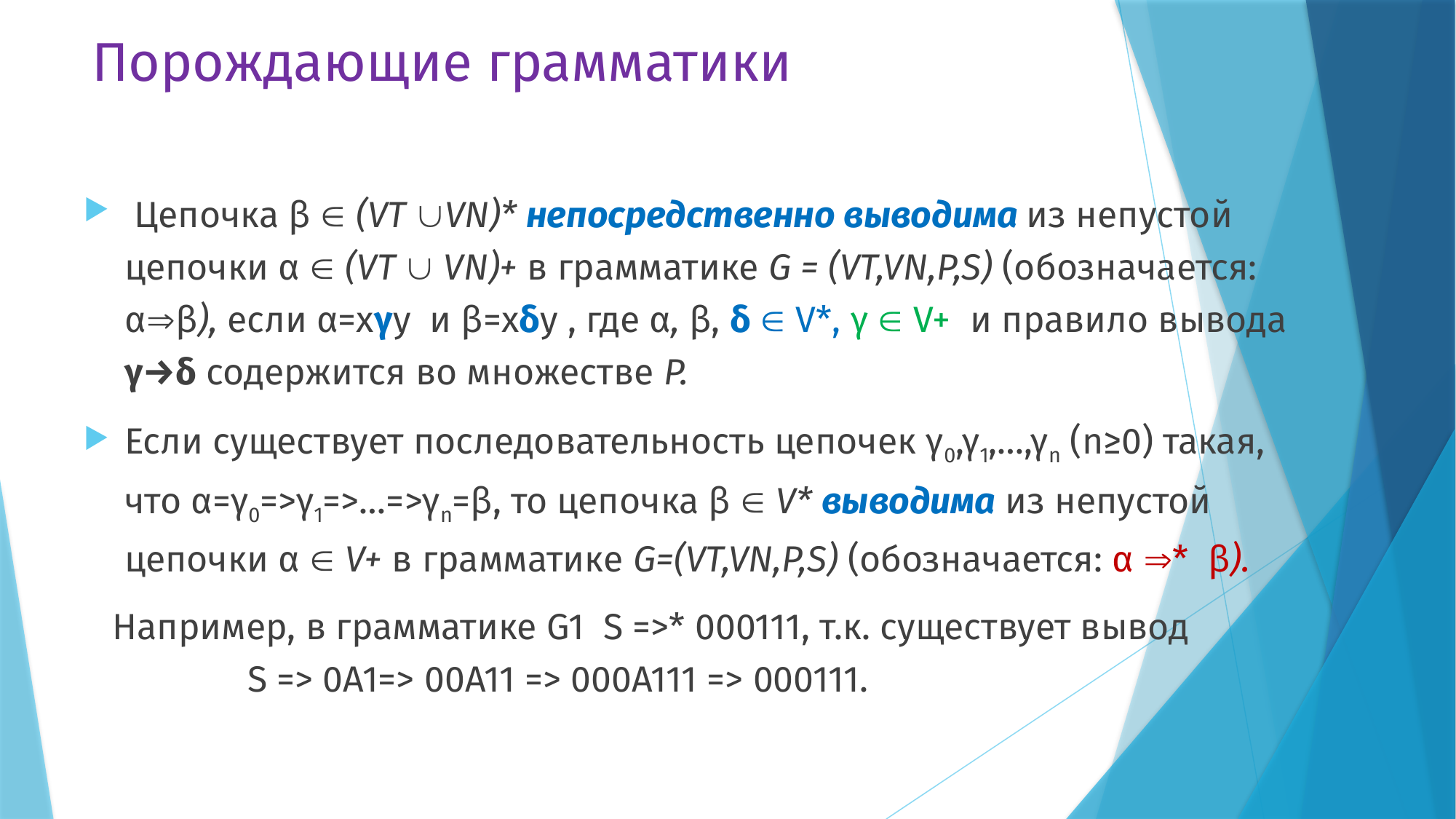

# Порождающие грамматики
 Цепочка β ∈ (VT ∪VN)* непосредственно выводима из непустой цепочки α ∈ (VT ∪ VN)+ в грамматике G = (VT,VN,P,S) (обозначается: α⇒β), если α=xγy  и β=xδy , где α, β, δ ∈ V*, γ ∈ V+  и правило вывода γ→δ содержится во множестве Р.
Если существует последовательность цепочек γ0,γ1,…,γn (n≥0) такая, что α=γ0=>γ1=>…=>γn=β, то цепочка β ∈ V* выводима из непустой цепочки α ∈ V+ в грамматике G=(VT,VN,P,S) (обозначается: α ⇒*  β).
   Например, в грамматике G1  S =>* 000111, т.к. существует вывод
                 S => 0А1=> 00А11 => 000A111 => 000111.